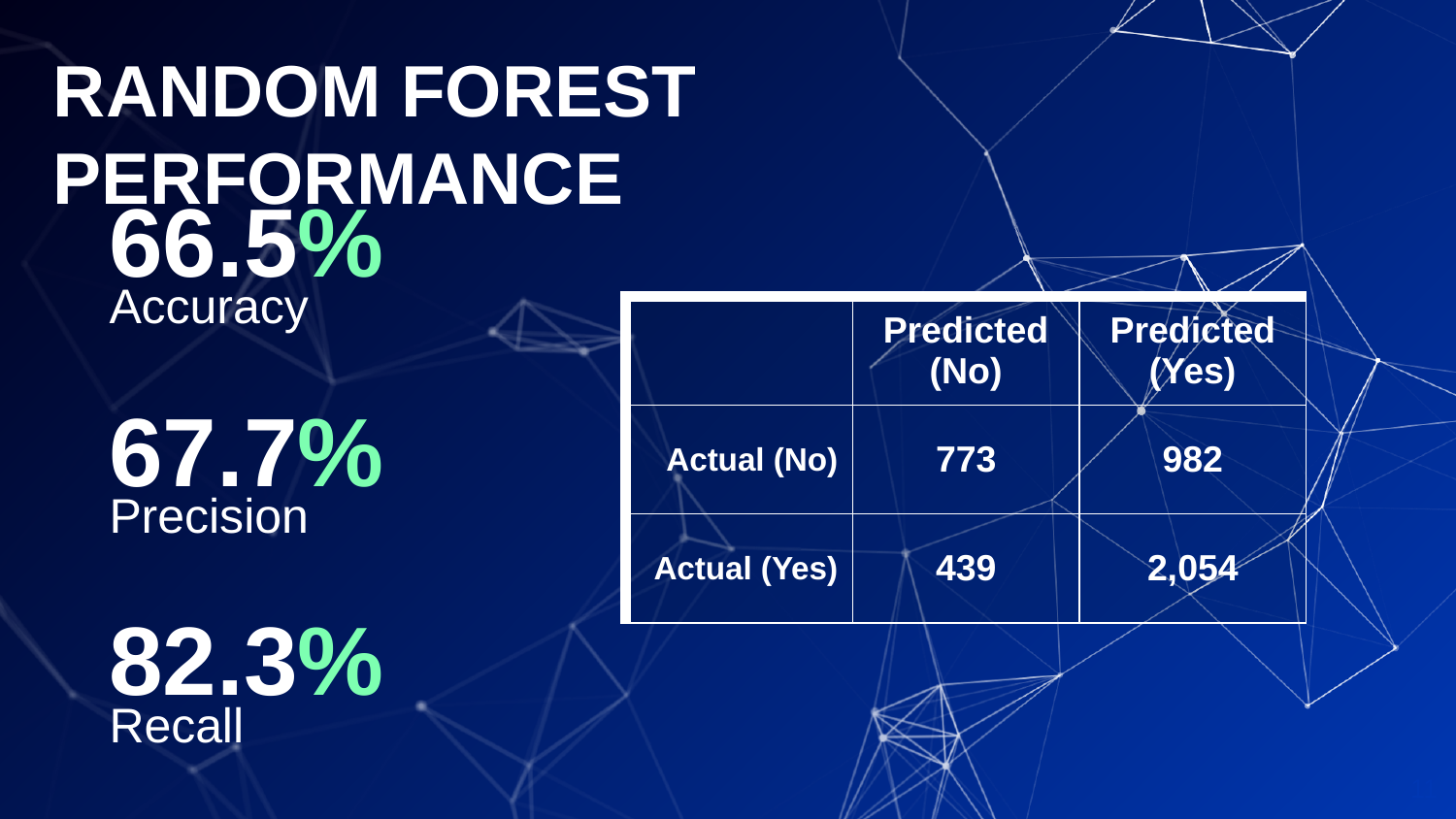

RANDOM FOREST PERFORMANCE
66.5%
Accuracy
|  | Predicted (No) | Predicted (Yes) |
| --- | --- | --- |
| Actual (No) | 773 | 982 |
| Actual (Yes) | 439 | 2,054 |
67.7%
Precision
82.3%
Recall
11